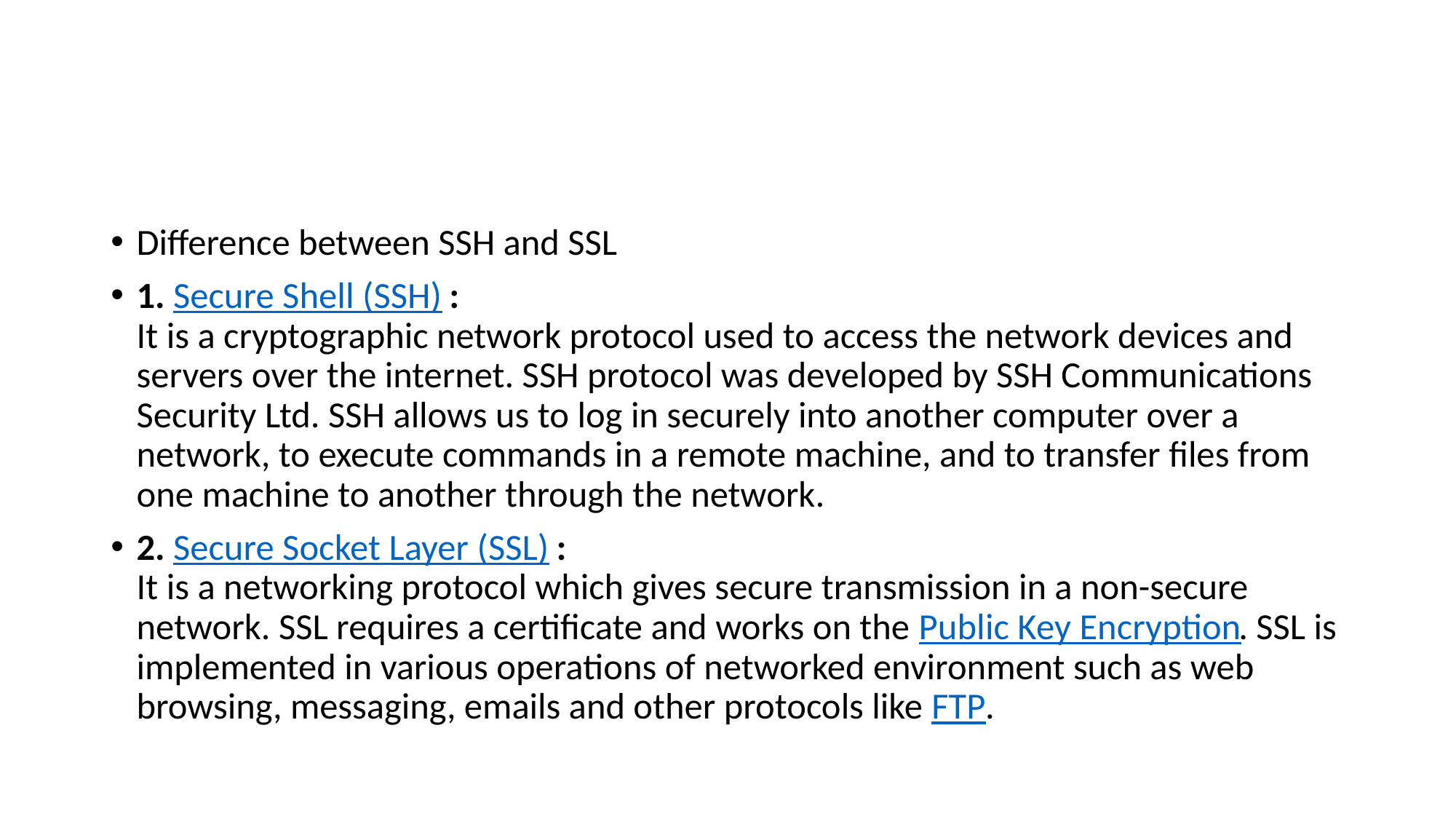

#
Difference between SSH and SSL
1. Secure Shell (SSH) :
It is a cryptographic network protocol used to access the network devices and servers over the internet. SSH protocol was developed by SSH Communications Security Ltd. SSH allows us to log in securely into another computer over a network, to execute commands in a remote machine, and to transfer files from one machine to another through the network.
2. Secure Socket Layer (SSL) :
It is a networking protocol which gives secure transmission in a non-secure network. SSL requires a certificate and works on the Public Key Encryption. SSL is implemented in various operations of networked environment such as web browsing, messaging, emails and other protocols like FTP.